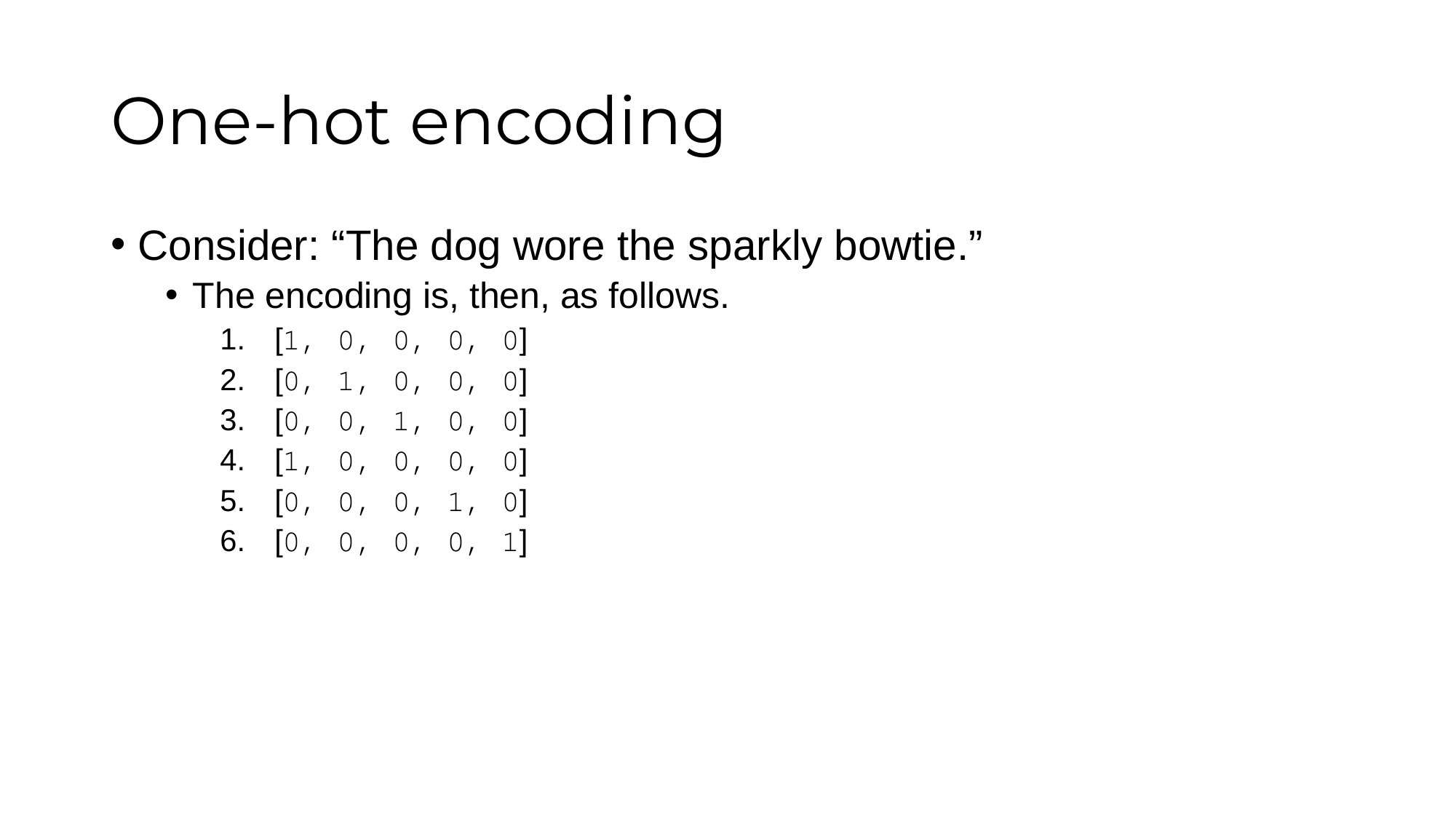

# One-hot encoding
Consider: “The dog wore the sparkly bowtie.”
The encoding is, then, as follows.
[1, 0, 0, 0, 0]
[0, 1, 0, 0, 0]
[0, 0, 1, 0, 0]
[1, 0, 0, 0, 0]
[0, 0, 0, 1, 0]
[0, 0, 0, 0, 1]